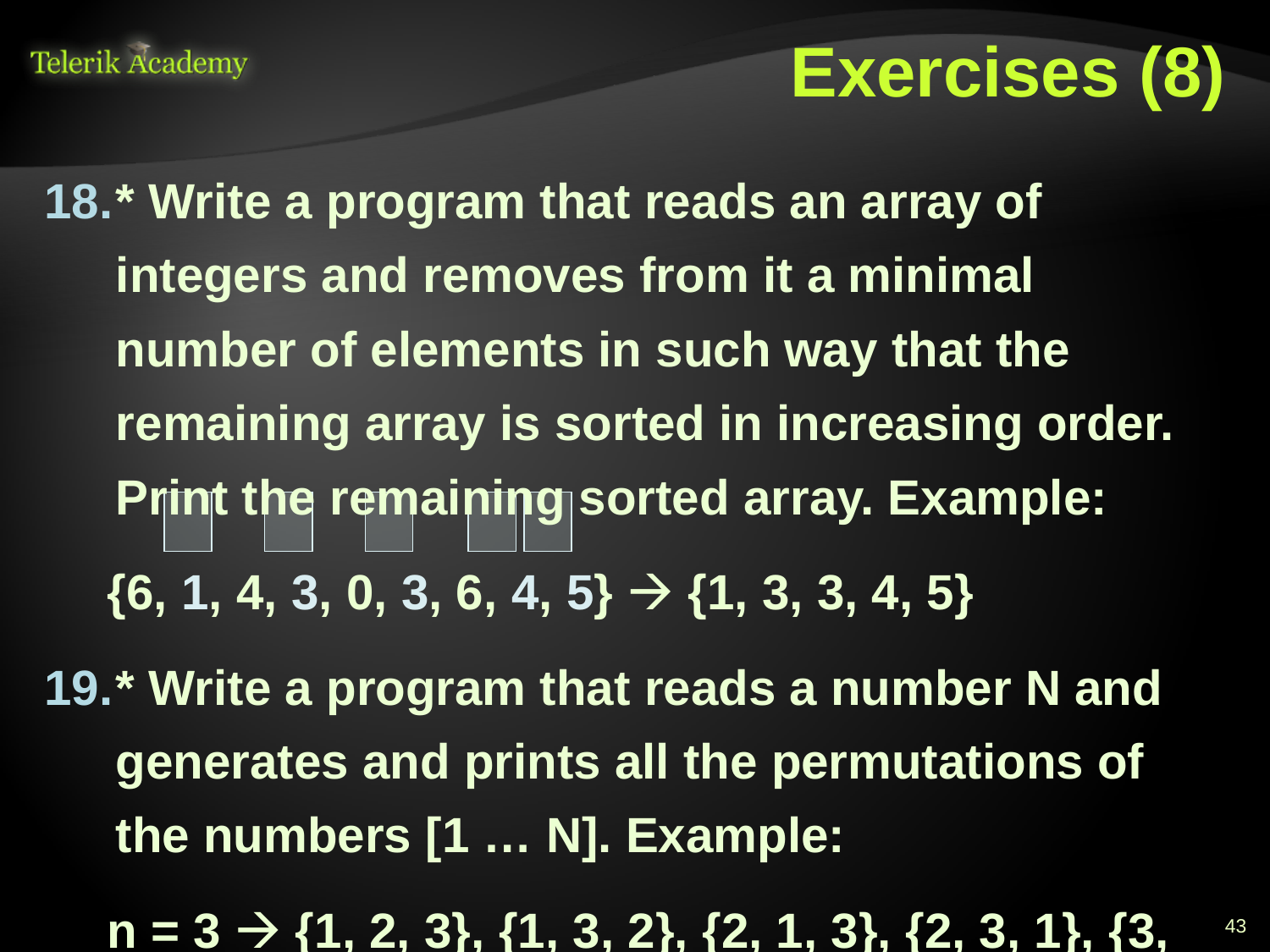

# Exercises (8)
* Write a program that reads an array of integers and removes from it a minimal number of elements in such way that the remaining array is sorted in increasing order. Print the remaining sorted array. Example:
	{6, 1, 4, 3, 0, 3, 6, 4, 5} 🡪 {1, 3, 3, 4, 5}
* Write a program that reads a number N and generates and prints all the permutations of the numbers [1 … N]. Example:
	n = 3 🡪 {1, 2, 3}, {1, 3, 2}, {2, 1, 3}, {2, 3, 1}, {3, 1, 2}, {3, 2, 1}

43